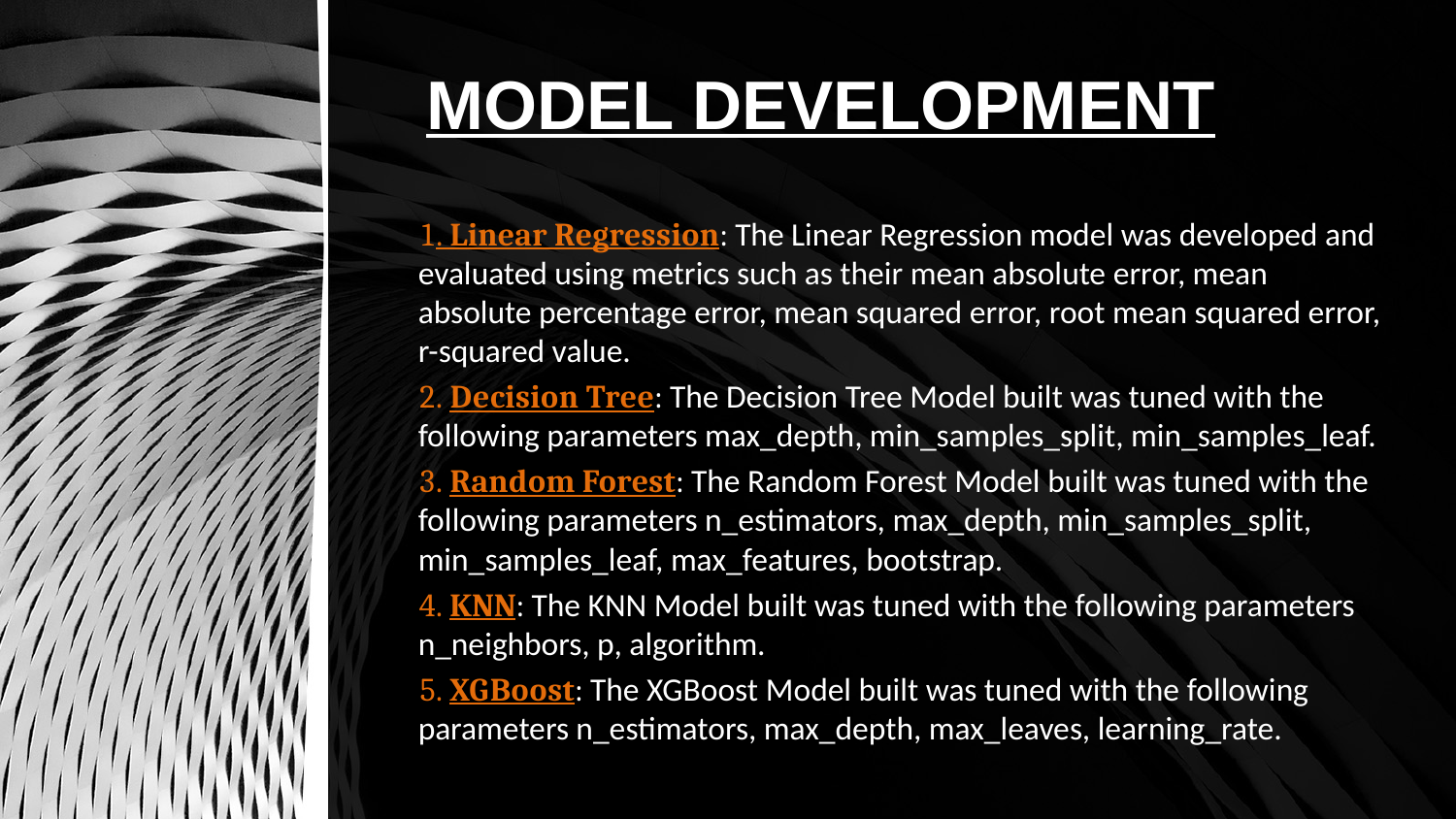

# MODEL DEVELOPMENT

1. Linear Regression: The Linear Regression model was developed and evaluated using metrics such as their mean absolute error, mean absolute percentage error, mean squared error, root mean squared error, r-squared value.
2. Decision Tree: The Decision Tree Model built was tuned with the following parameters max_depth, min_samples_split, min_samples_leaf.
3. Random Forest: The Random Forest Model built was tuned with the following parameters n_estimators, max_depth, min_samples_split, min_samples_leaf, max_features, bootstrap.
4. KNN: The KNN Model built was tuned with the following parameters n_neighbors, p, algorithm.
5. XGBoost: The XGBoost Model built was tuned with the following parameters n_estimators, max_depth, max_leaves, learning_rate.